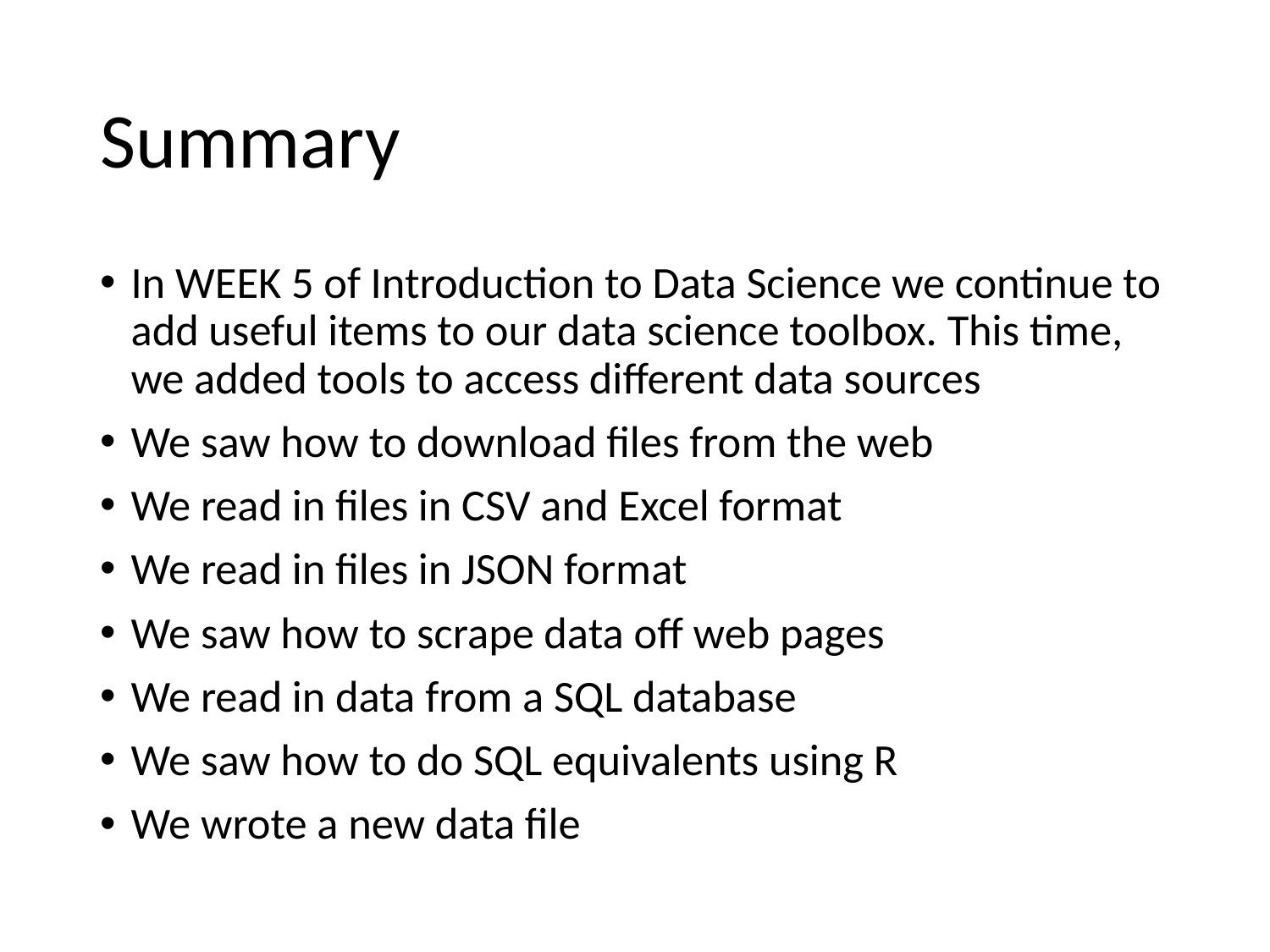

# Summary
In WEEK 5 of Introduction to Data Science we continue to add useful items to our data science toolbox. This time, we added tools to access different data sources
We saw how to download files from the web
We read in files in CSV and Excel format
We read in files in JSON format
We saw how to scrape data off web pages
We read in data from a SQL database
We saw how to do SQL equivalents using R
We wrote a new data file